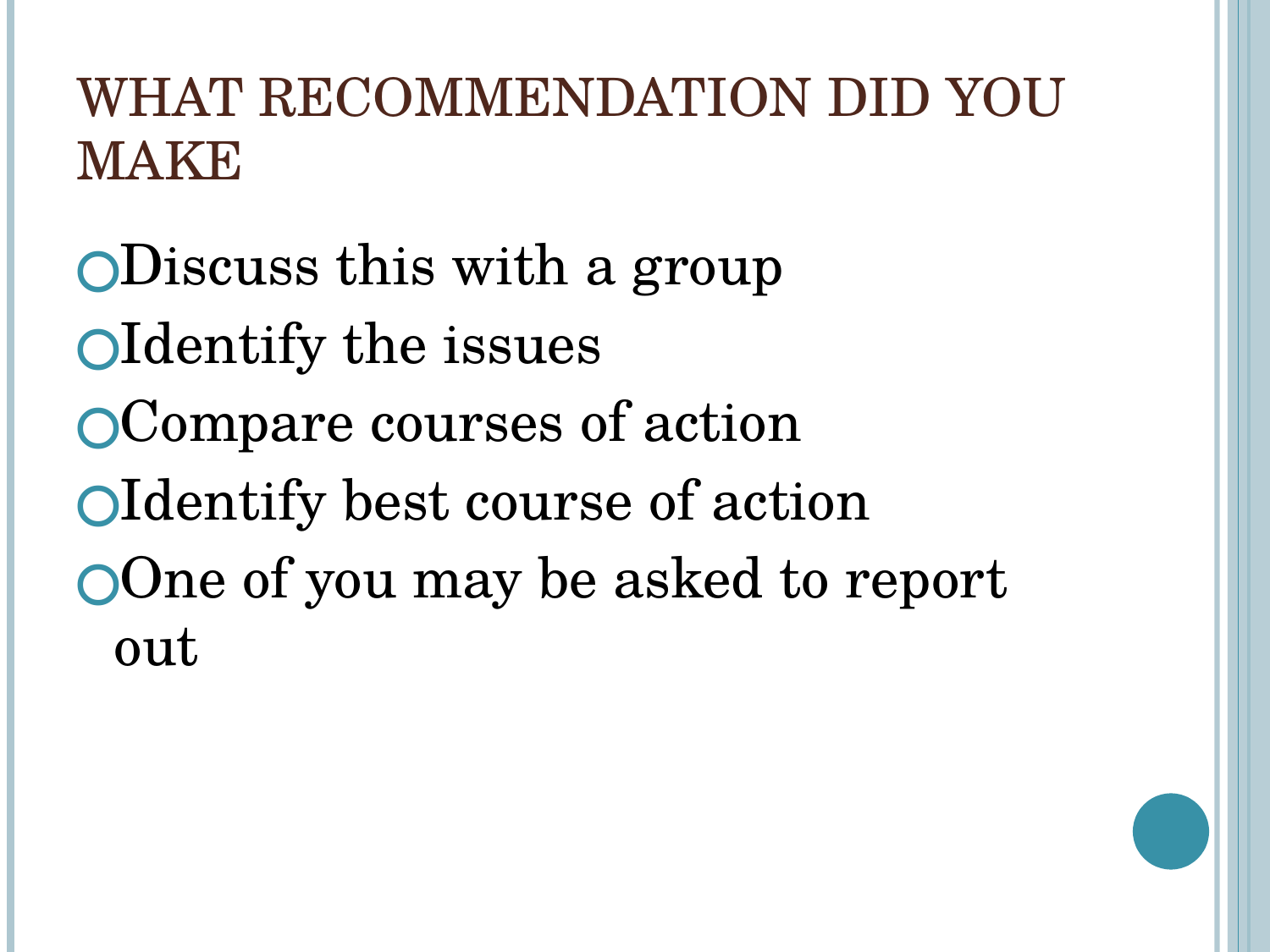

# WHAT RECOMMENDATION DID YOU MAKE
Discuss this with a group
Identify the issues
Compare courses of action
Identify best course of action
One of you may be asked to report out